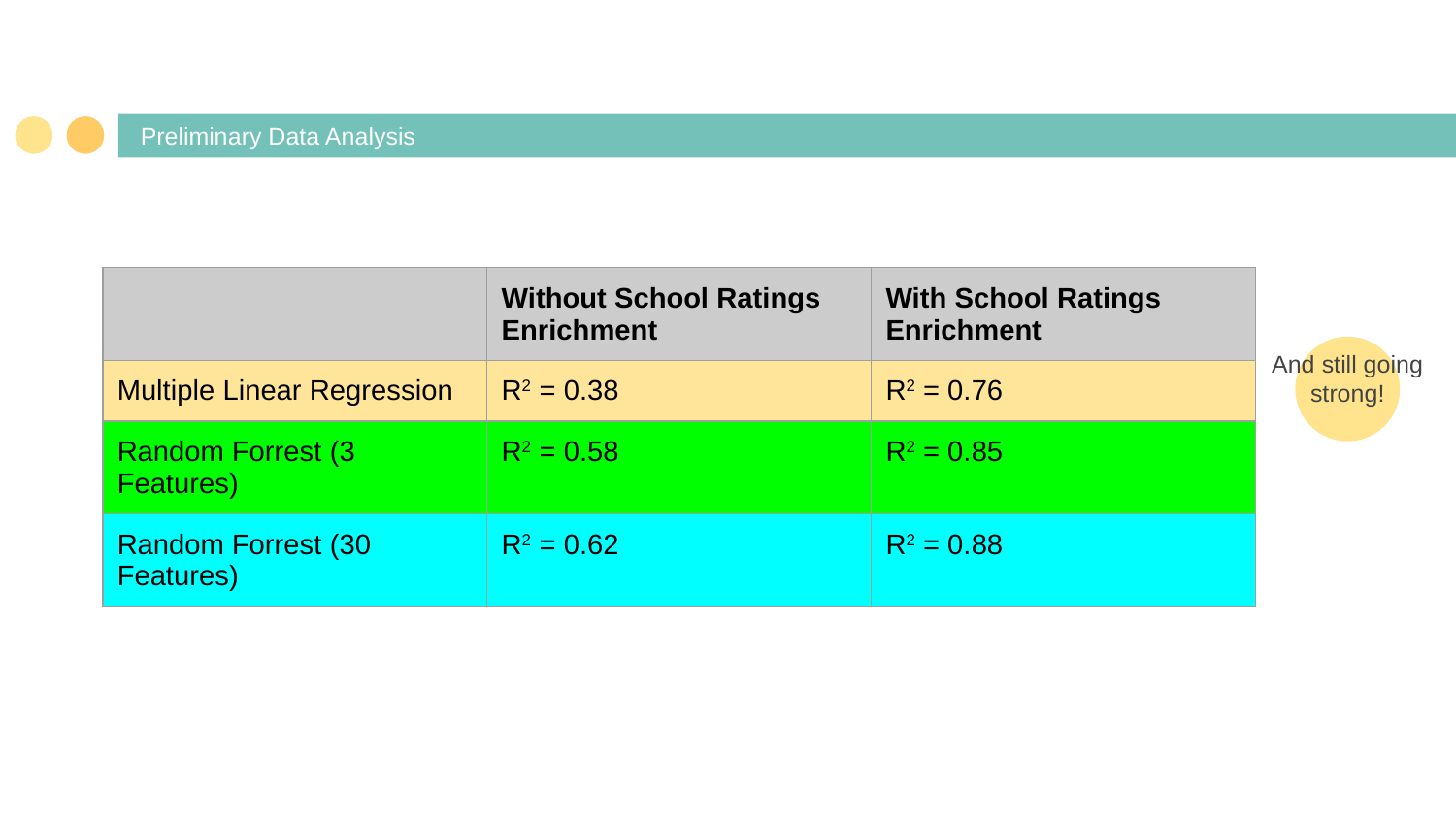

# Preliminary Data Analysis
|  | Without School Ratings Enrichment | With School Ratings Enrichment |
| --- | --- | --- |
| Multiple Linear Regression | R2 = 0.38 | R2 = 0.76 |
| Random Forrest (3 Features) | R2 = 0.58 | R2 = 0.85 |
| Random Forrest (30 Features) | R2 = 0.62 | R2 = 0.88 |
And still going strong!